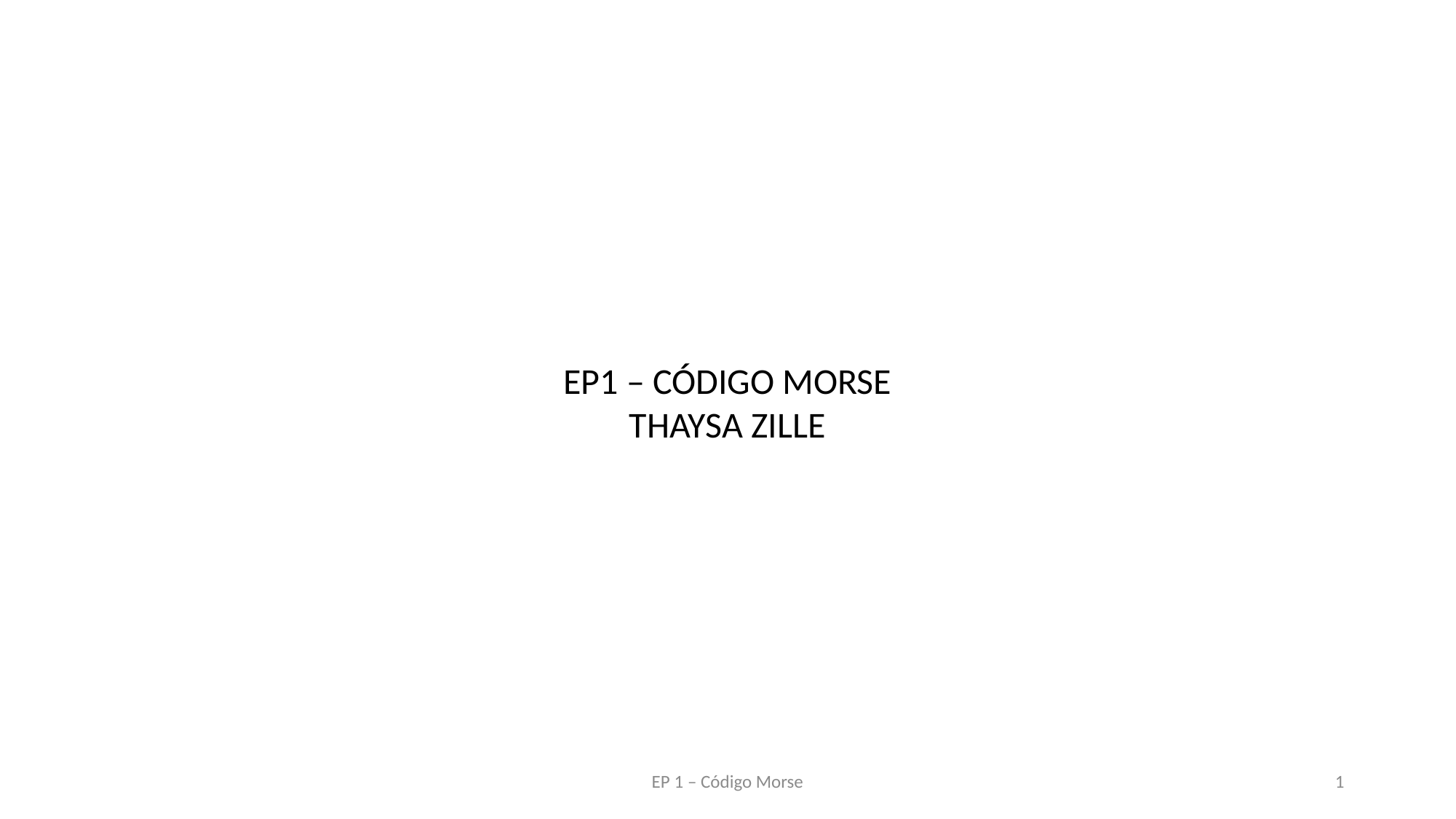

EP1 – CÓDIGO MORSE
THAYSA ZILLE
EP 1 – Código Morse
1